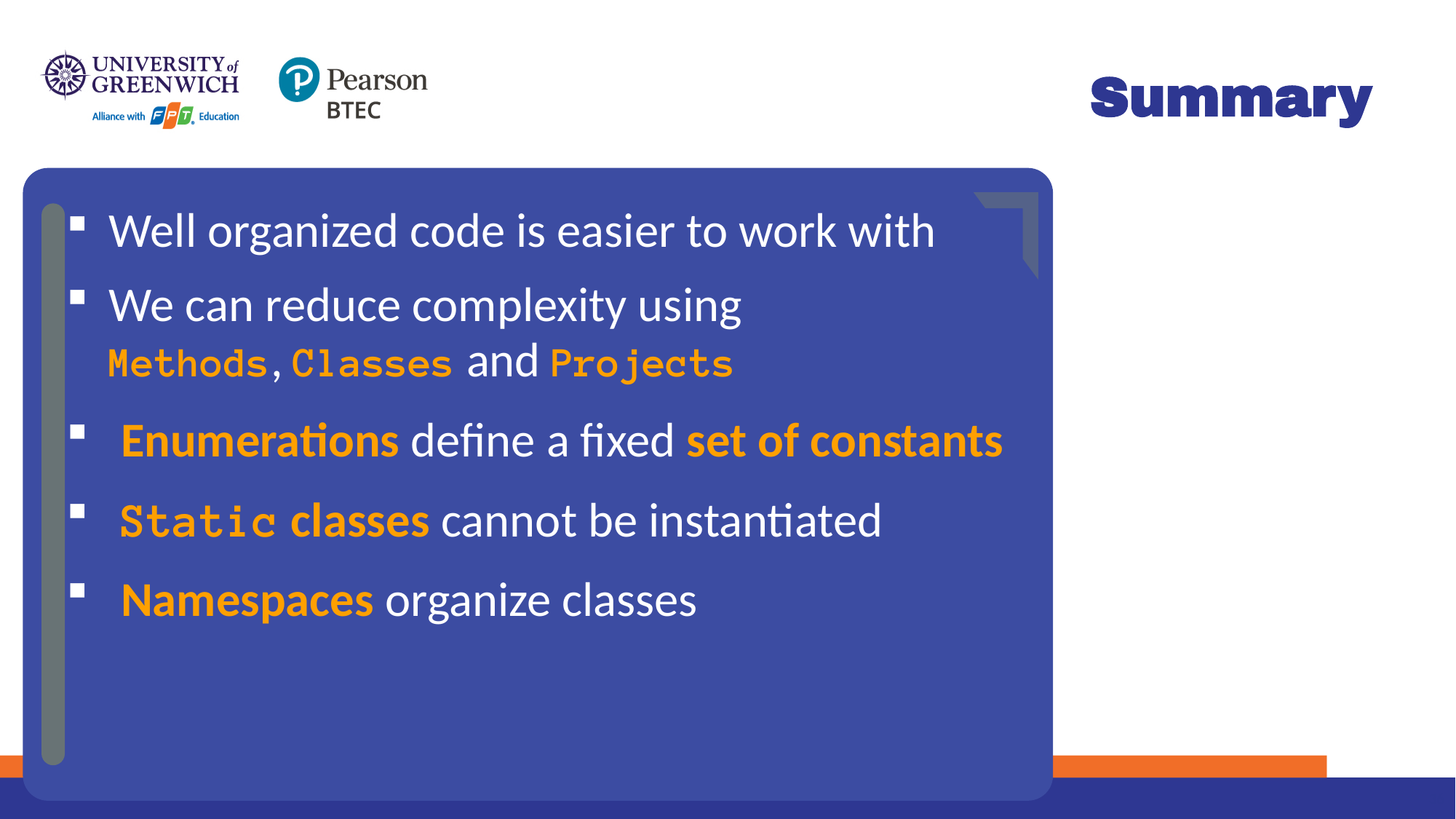

# Summary

…
…
…

Well organized code is easier to work with
We can reduce complexity using
Methods, Classes and Projects
Enumerations define a fixed set of constants
Static classes cannot be instantiated
Namespaces organize classes
36